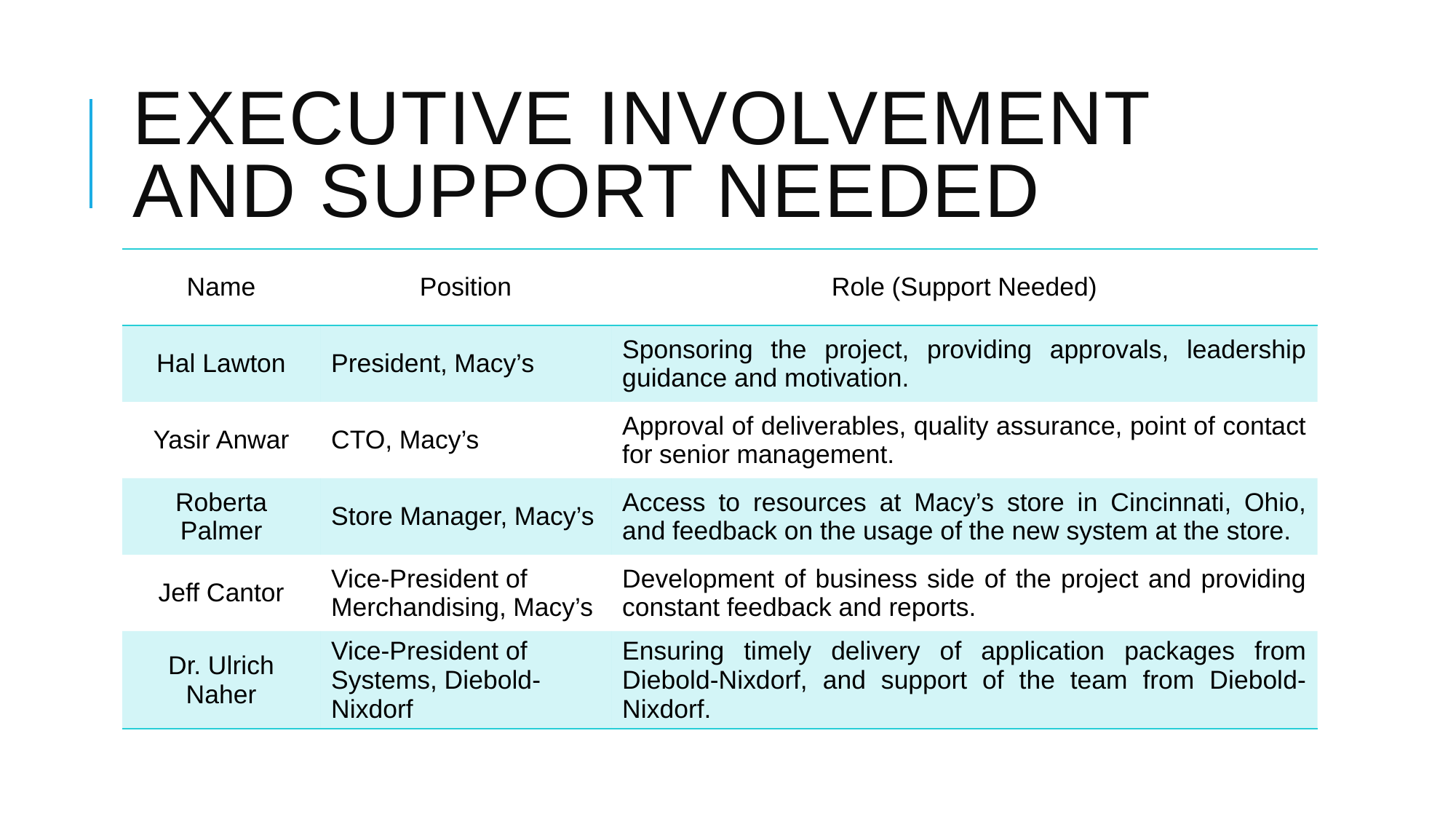

# Executive Involvement and Support Needed
| Name | Position | Role (Support Needed) |
| --- | --- | --- |
| Hal Lawton | President, Macy’s | Sponsoring the project, providing approvals, leadership guidance and motivation. |
| Yasir Anwar | CTO, Macy’s | Approval of deliverables, quality assurance, point of contact for senior management. |
| Roberta Palmer | Store Manager, Macy’s | Access to resources at Macy’s store in Cincinnati, Ohio, and feedback on the usage of the new system at the store. |
| Jeff Cantor | Vice-President of Merchandising, Macy’s | Development of business side of the project and providing constant feedback and reports. |
| Dr. Ulrich Naher | Vice-President of Systems, Diebold-Nixdorf | Ensuring timely delivery of application packages from Diebold-Nixdorf, and support of the team from Diebold-Nixdorf. |